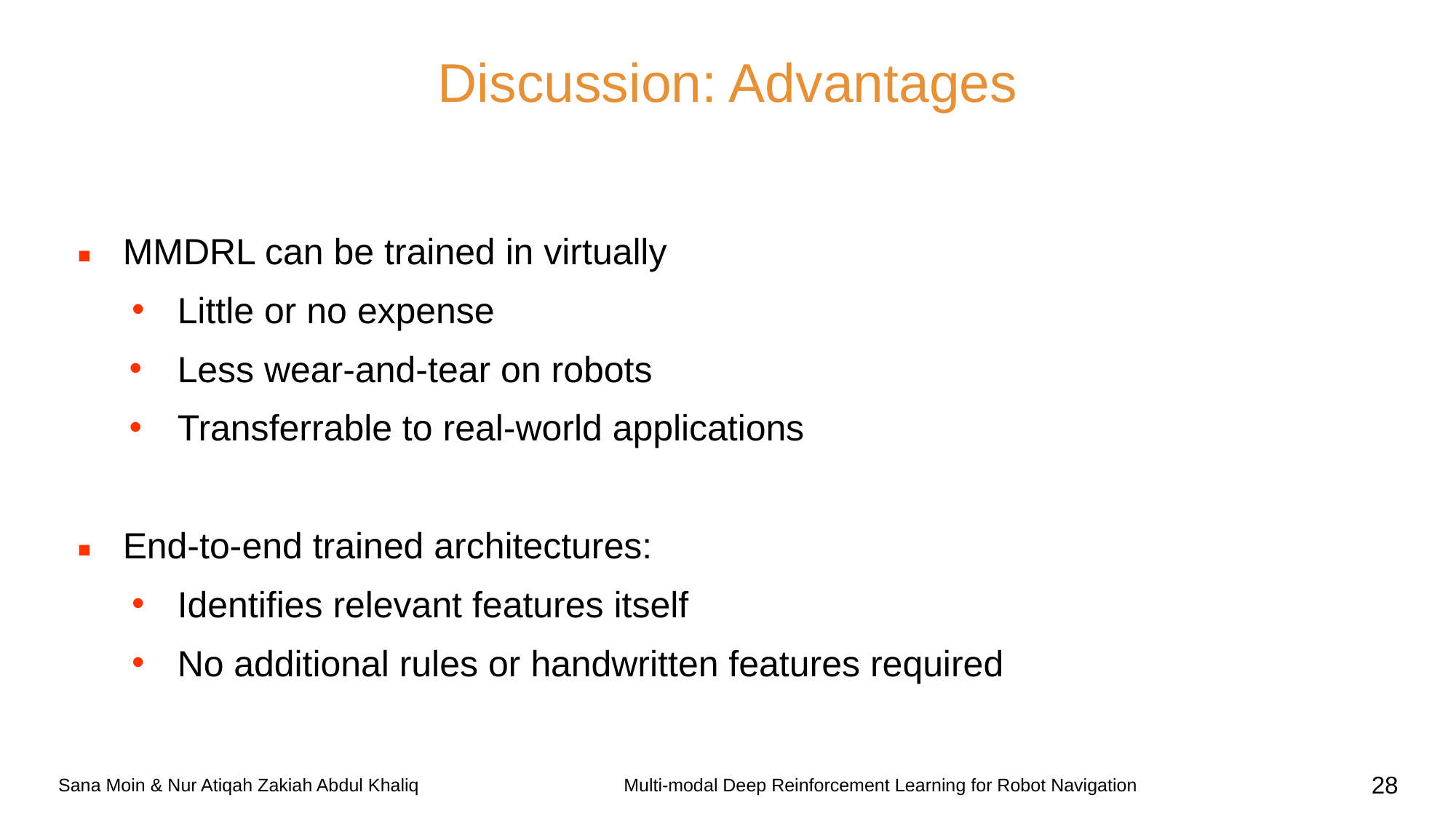

# Discussion: Advantages

MMDRL can be trained in virtually
Little or no expense
Less wear-and-tear on robots
Transferrable to real-world applications

End-to-end trained architectures:
Identifies relevant features itself
No additional rules or handwritten features required
Sana Moin & Nur Atiqah Zakiah Abdul Khaliq
Multi-modal Deep Reinforcement Learning for Robot Navigation
28